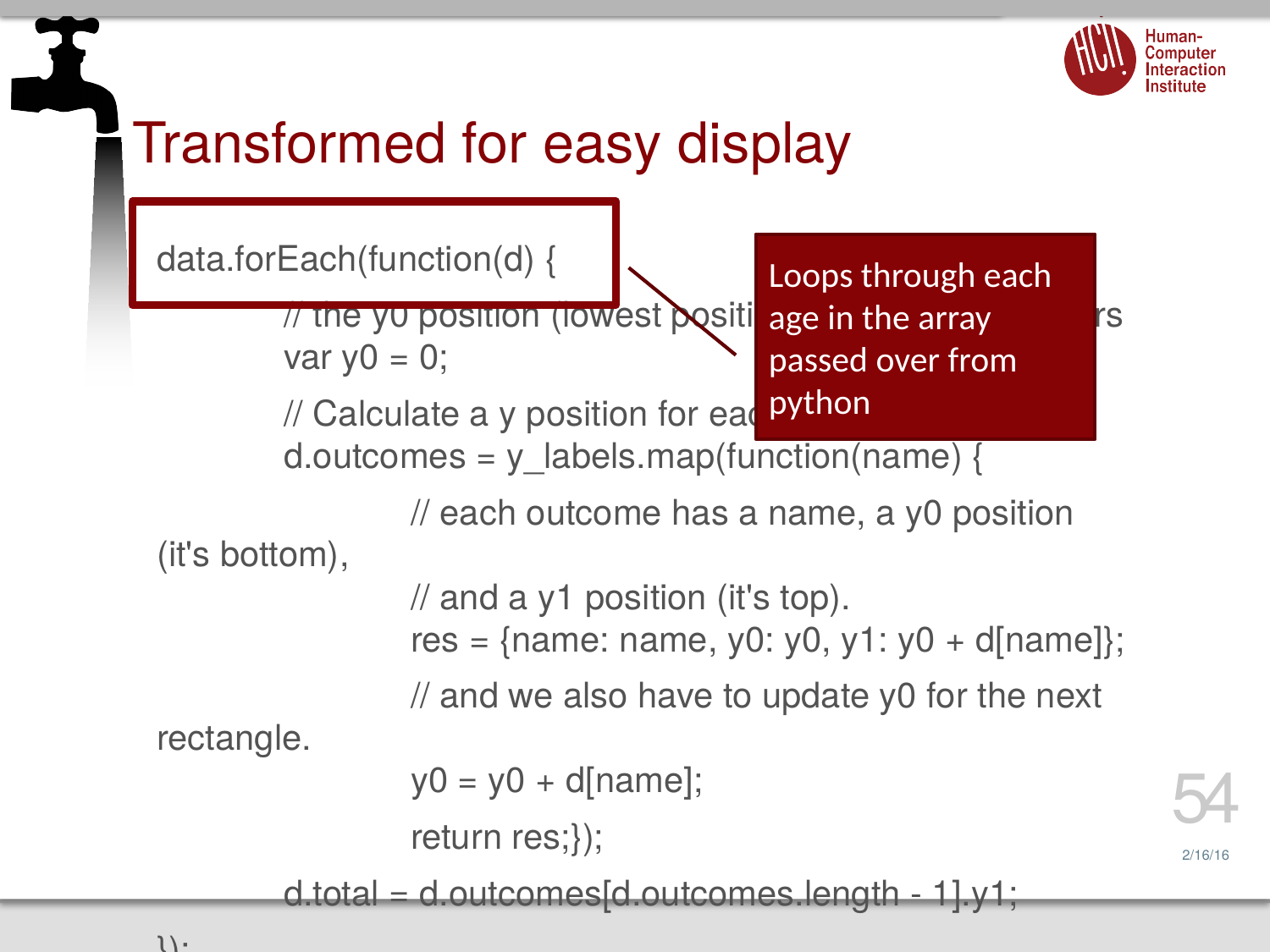

# Transformed for easy display

Loops through each age in the array passed over from python
data.forEach(function(d) {
	// the y0 position (lowest position) for the stacked bars
	var y0 = 0;
	// Calculate a y position for each of the bars
	d.outcomes = y_labels.map(function(name) {
		// each outcome has a name, a y0 position (it's bottom),
		// and a y1 position (it's top).
		res = {name: name, y0: y0, y1: y0 + d[name]};
		// and we also have to update y0 for the next rectangle.
		y0 = y0 + d[name];
		return res;});
	d.total = d.outcomes[d.outcomes.length - 1].y1;
});
54
2/16/16